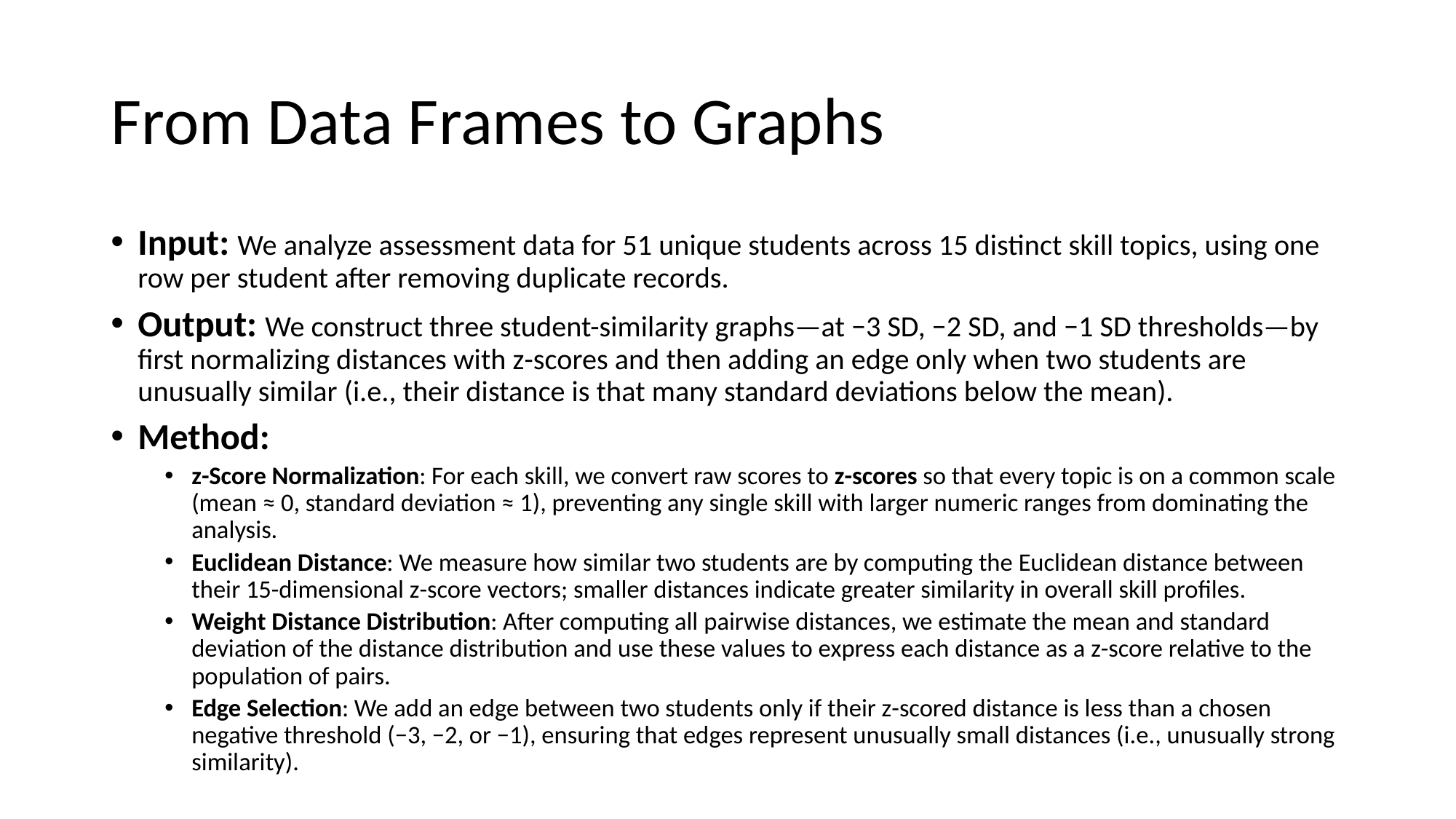

# From Data Frames to Graphs
Input: We analyze assessment data for 51 unique students across 15 distinct skill topics, using one row per student after removing duplicate records.
Output: We construct three student-similarity graphs—at −3 SD, −2 SD, and −1 SD thresholds—by first normalizing distances with z-scores and then adding an edge only when two students are unusually similar (i.e., their distance is that many standard deviations below the mean).
Method:
z-Score Normalization: For each skill, we convert raw scores to z-scores so that every topic is on a common scale (mean ≈ 0, standard deviation ≈ 1), preventing any single skill with larger numeric ranges from dominating the analysis.
Euclidean Distance: We measure how similar two students are by computing the Euclidean distance between their 15-dimensional z-score vectors; smaller distances indicate greater similarity in overall skill profiles.
Weight Distance Distribution: After computing all pairwise distances, we estimate the mean and standard deviation of the distance distribution and use these values to express each distance as a z-score relative to the population of pairs.
Edge Selection: We add an edge between two students only if their z-scored distance is less than a chosen negative threshold (−3, −2, or −1), ensuring that edges represent unusually small distances (i.e., unusually strong similarity).